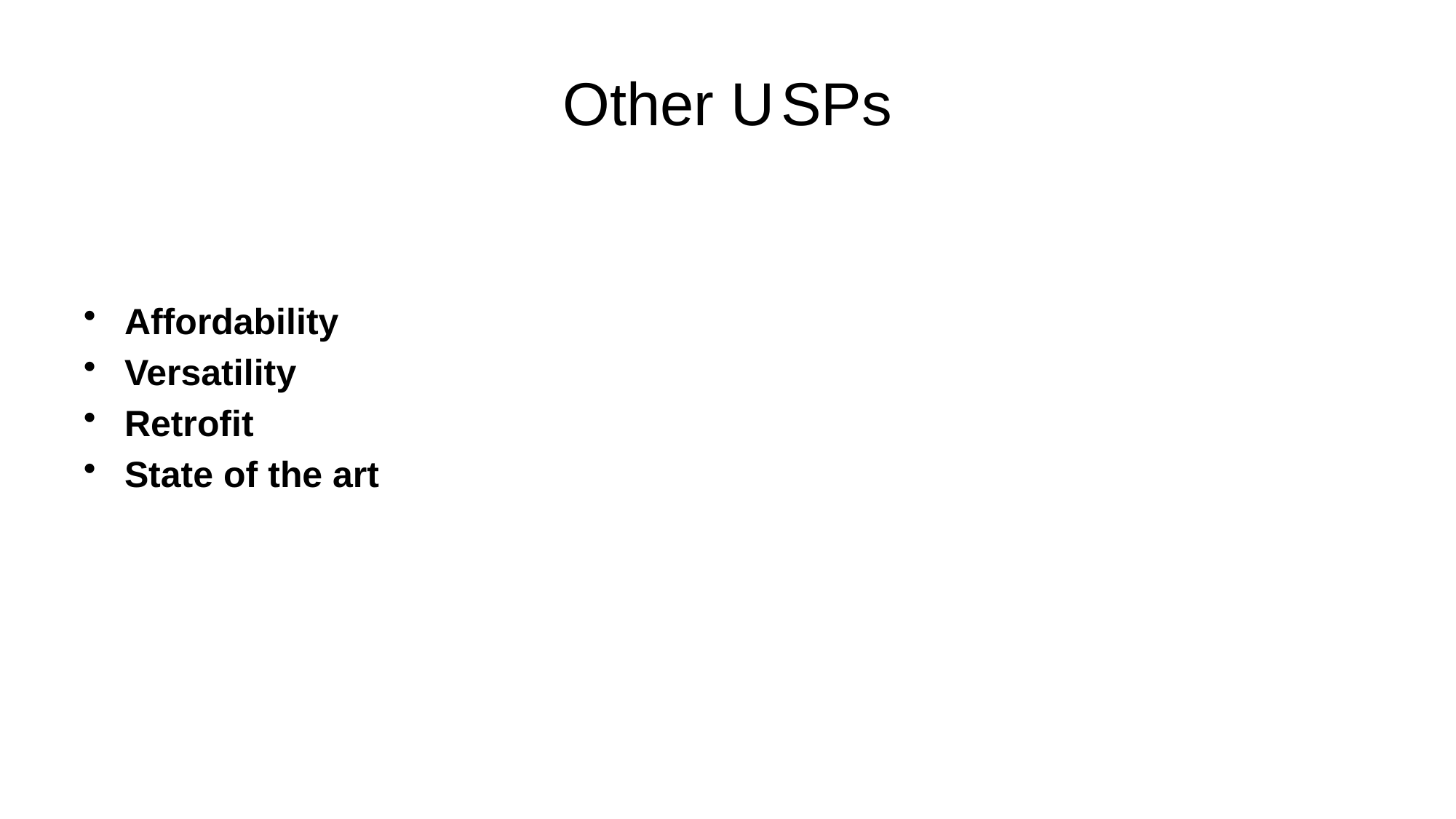

# Other U	SPs

Affordability
Versatility
Retrofit
State of the art